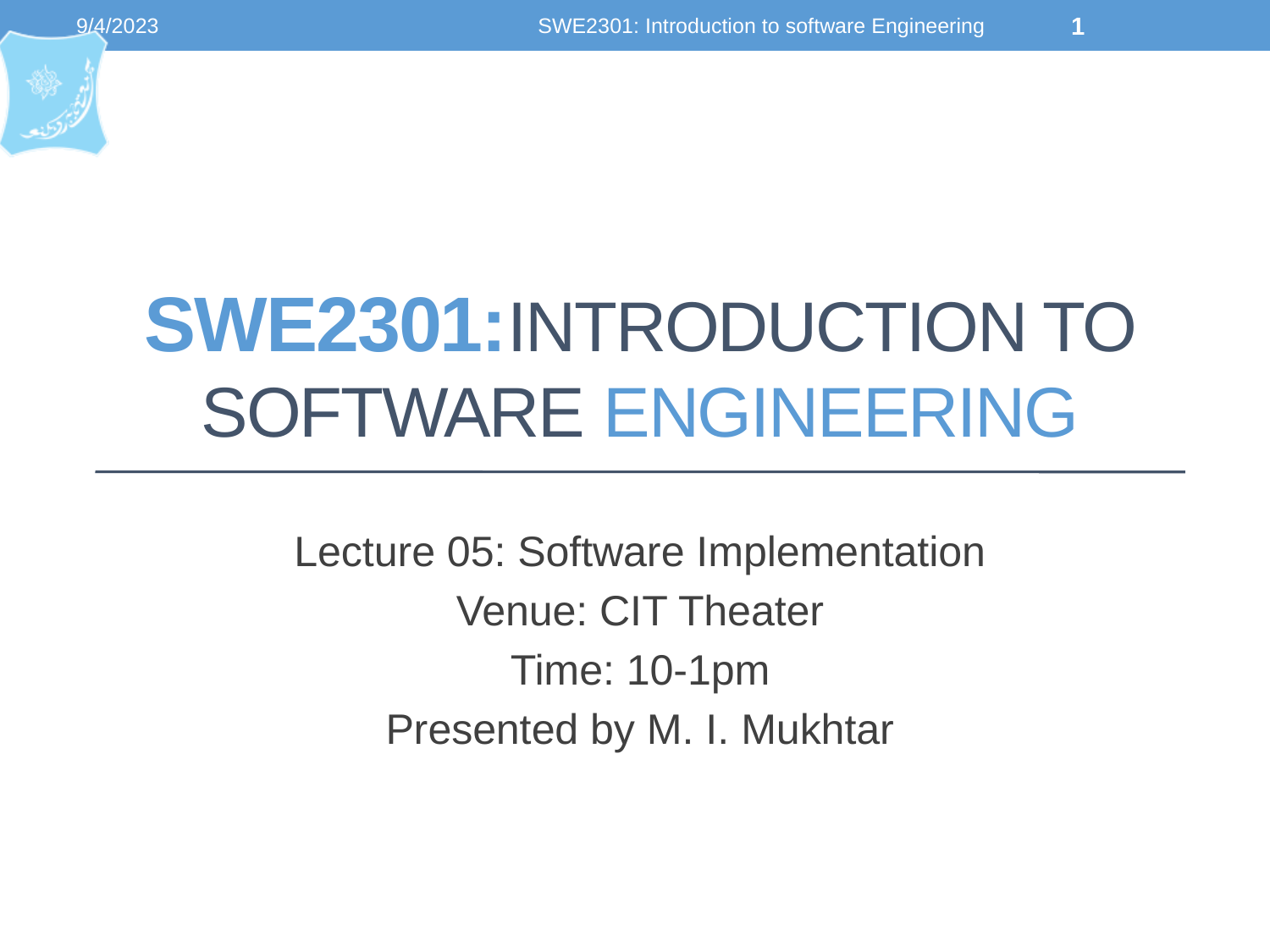

9/4/2023
SWE2301: Introduction to software Engineering
1
# SWE2301:Introduction to software engineering
Lecture 05: Software Implementation
Venue: CIT Theater
Time: 10-1pm
Presented by M. I. Mukhtar